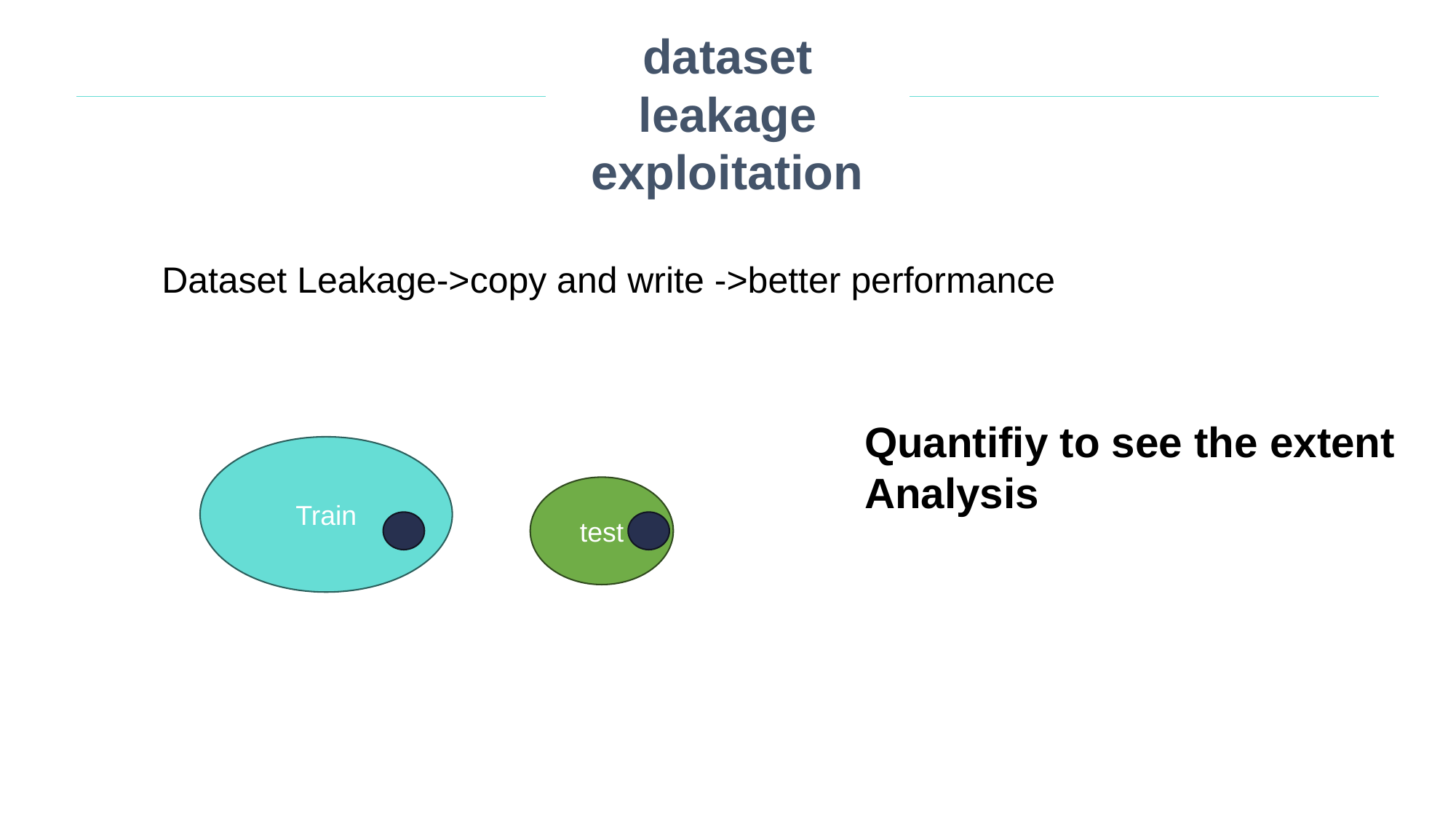

dataset leakage exploitation
Dataset Leakage->copy and write ->better performance
Quantifiy to see the extent
Analysis
Train
test